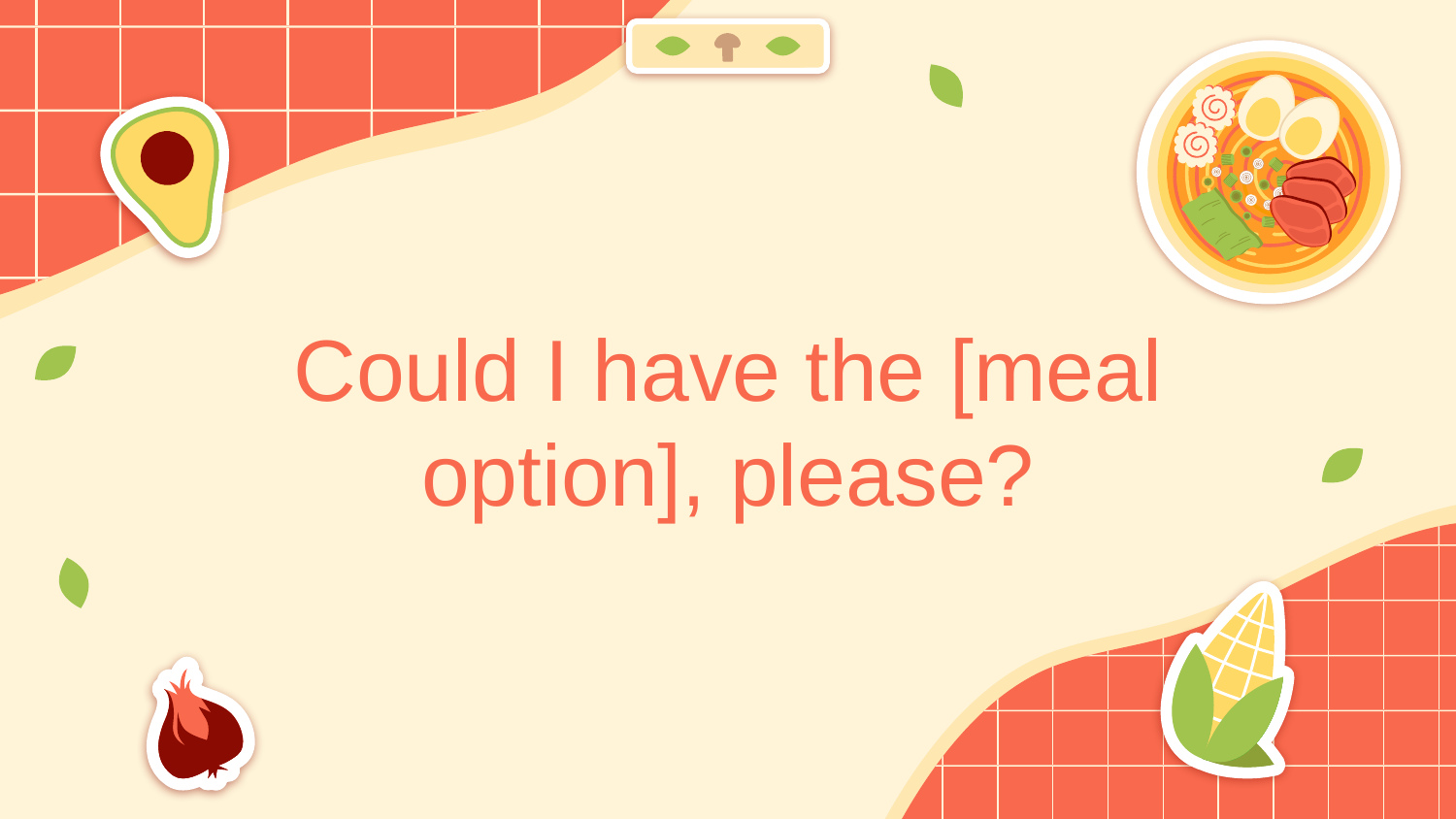

# Could I have the [meal option], please?